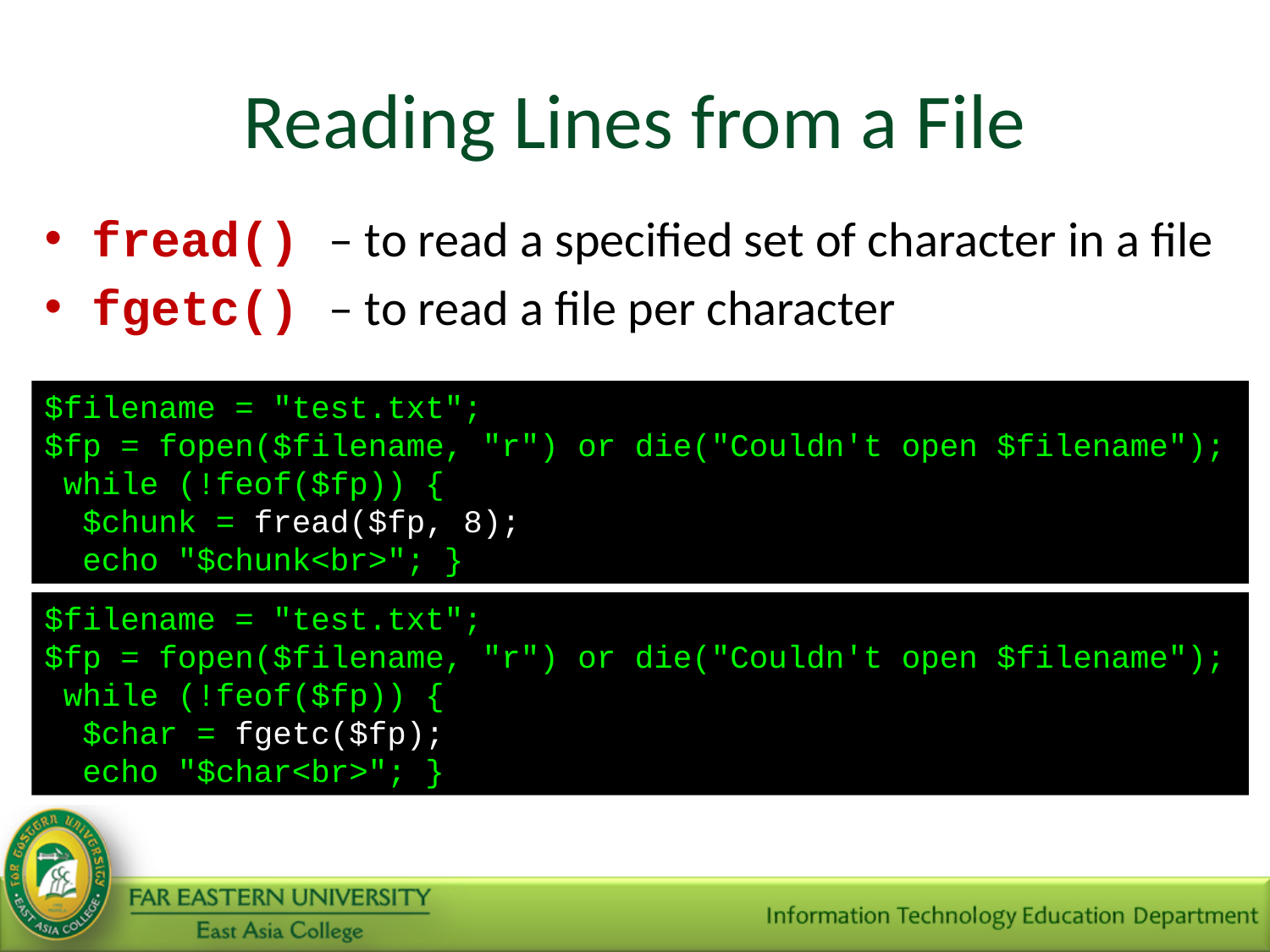

# Reading Lines from a File
fread() – to read a specified set of character in a file
fgetc() – to read a file per character

$filename = "test.txt";
$fp = fopen($filename, "r") or die("Couldn't open $filename");
 while (!feof($fp)) {
  $chunk = fread($fp, 8);
  echo "$chunk<br>"; }
$filename = "test.txt";
$fp = fopen($filename, "r") or die("Couldn't open $filename");
 while (!feof($fp)) {
  $char = fgetc($fp);
  echo "$char<br>"; }